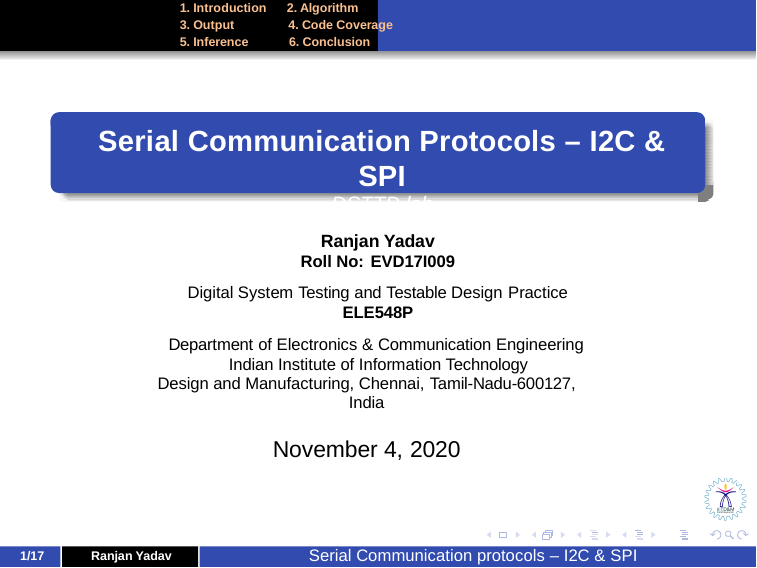

1. Introduction      2. Algorithm
3. Output                4. Code Coverage
5. Inference            6. Conclusion

# Serial Communication Protocols – I2C & SPI
DSTTD lab
Ranjan Yadav
Roll No: EVD17I009
Digital System Testing and Testable Design Practice
ELE548P
Department of Electronics & Communication Engineering  Indian Institute of Information Technology
Design and Manufacturing, Chennai, Tamil-Nadu-600127, India

November 4, 2020
Serial Communication protocols – I2C & SPI

1/17
Ranjan Yadav